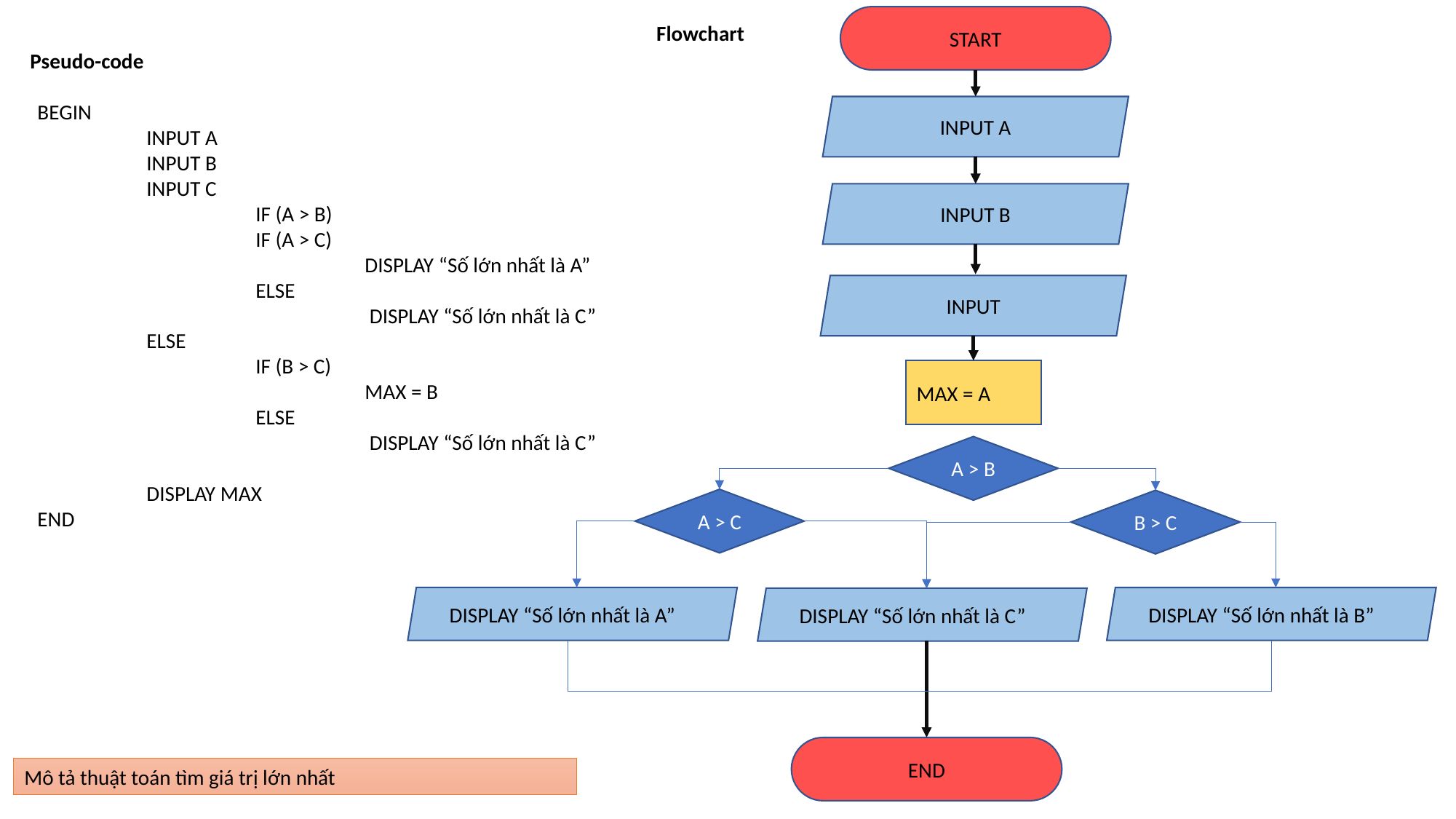

START
Flowchart
Pseudo-code
BEGIN
	INPUT A
	INPUT B
	INPUT C
		IF (A > B)
		IF (A > C)
			DISPLAY “Số lớn nhất là A”
		ELSE
			 DISPLAY “Số lớn nhất là C”
	ELSE
		IF (B > C)
			MAX = B
		ELSE
			 DISPLAY “Số lớn nhất là C”

	DISPLAY MAX
END

INPUT A
INPUT B
INPUT
MAX = A
A > B
A > C
B > C
DISPLAY “Số lớn nhất là A”
DISPLAY “Số lớn nhất là B”
DISPLAY “Số lớn nhất là C”
END
Mô tả thuật toán tìm giá trị lớn nhất